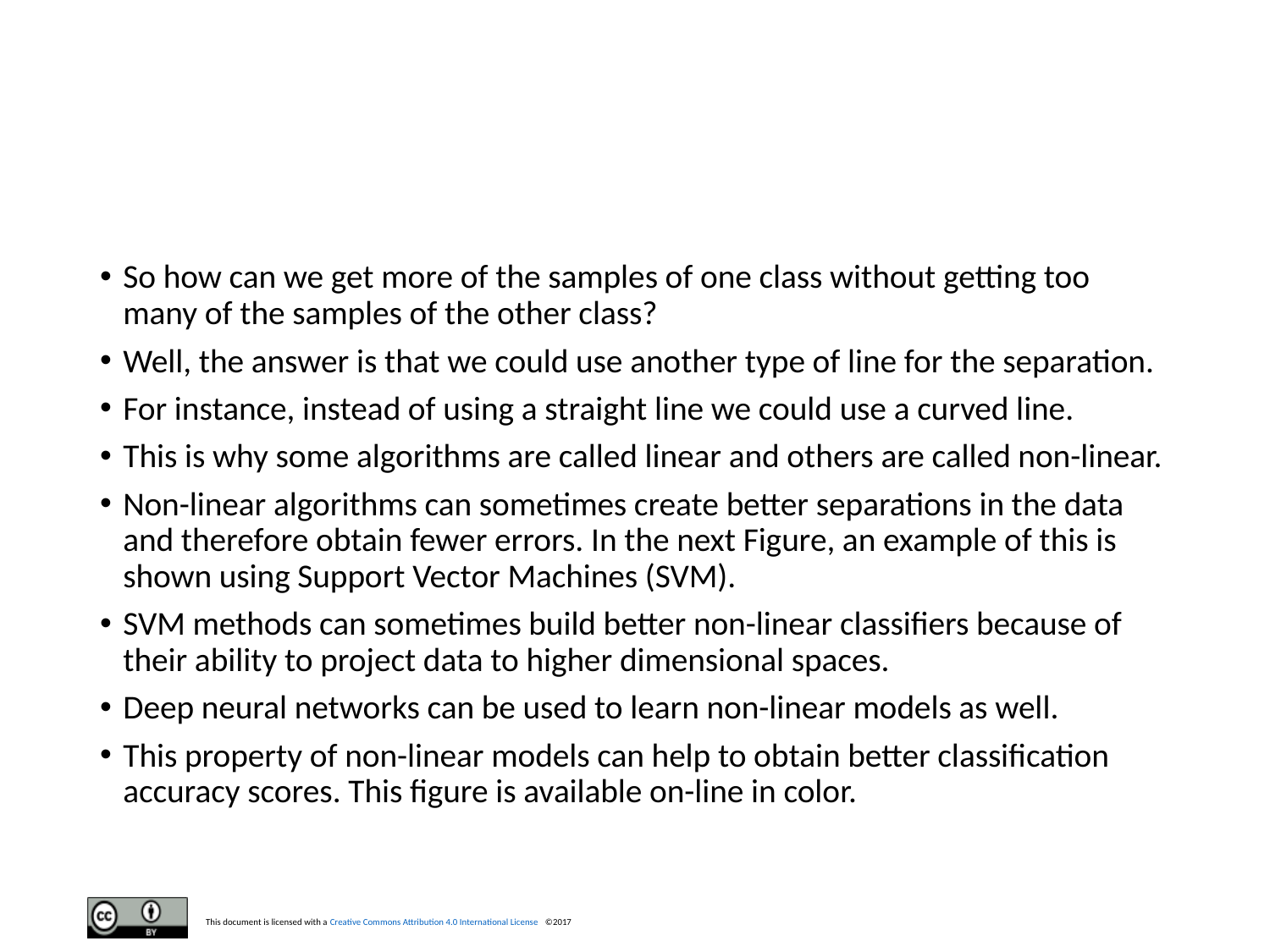

#
So how can we get more of the samples of one class without getting too many of the samples of the other class?
Well, the answer is that we could use another type of line for the separation.
For instance, instead of using a straight line we could use a curved line.
This is why some algorithms are called linear and others are called non-linear.
Non-linear algorithms can sometimes create better separations in the data and therefore obtain fewer errors. In the next Figure, an example of this is shown using Support Vector Machines (SVM).
SVM methods can sometimes build better non-linear classifiers because of their ability to project data to higher dimensional spaces.
Deep neural networks can be used to learn non-linear models as well.
This property of non-linear models can help to obtain better classification accuracy scores. This figure is available on-line in color.